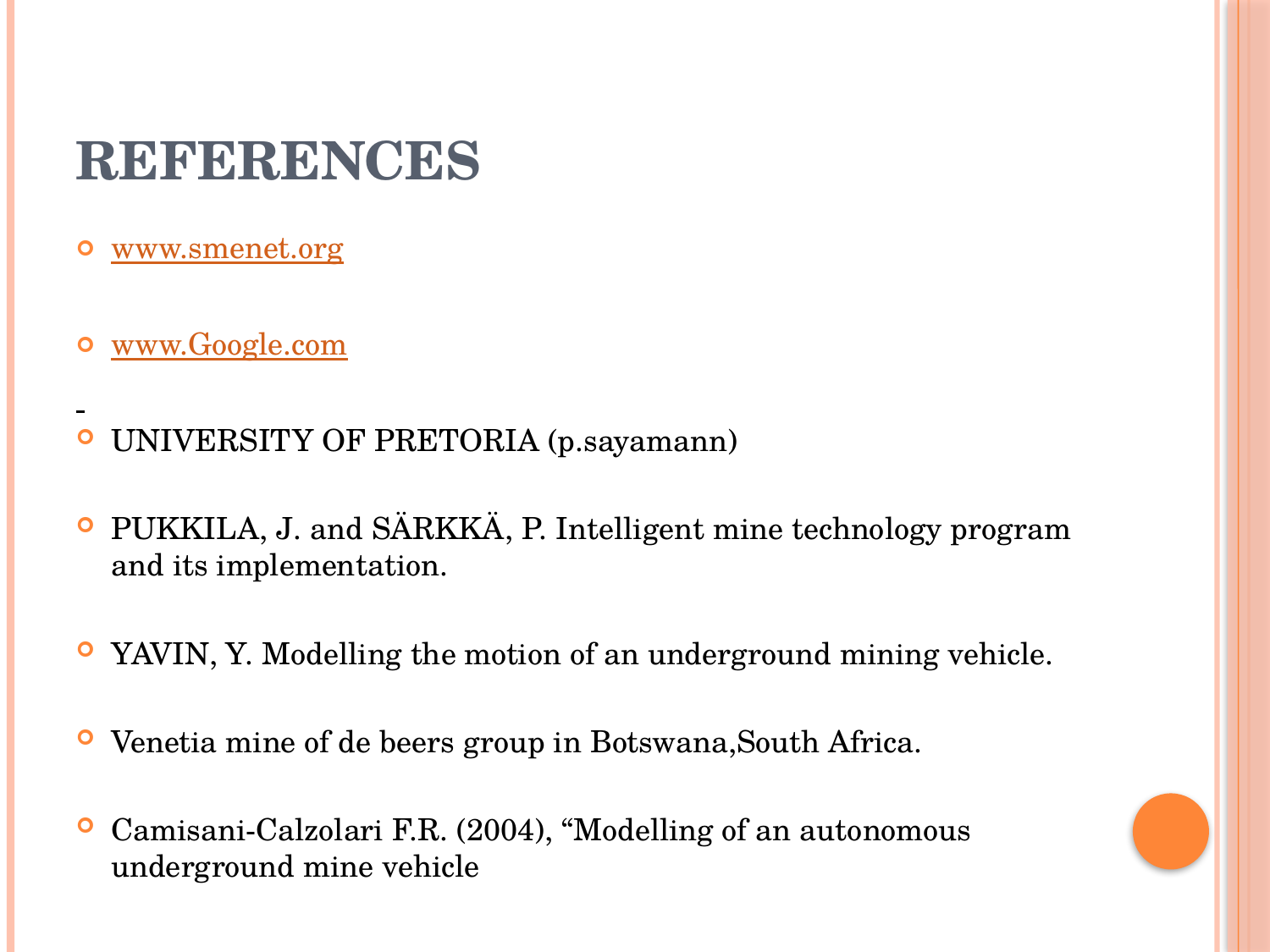

# references
www.smenet.org

www.Google.com

UNIVERSITY OF PRETORIA (p.sayamann)

PUKKILA, J. and SÄRKKÄ, P. Intelligent mine technology program and its implementation.

YAVIN, Y. Modelling the motion of an underground mining vehicle.

Venetia mine of de beers group in Botswana,South Africa.

Camisani-Calzolari F.R. (2004), “Modelling of an autonomous underground mine vehicle